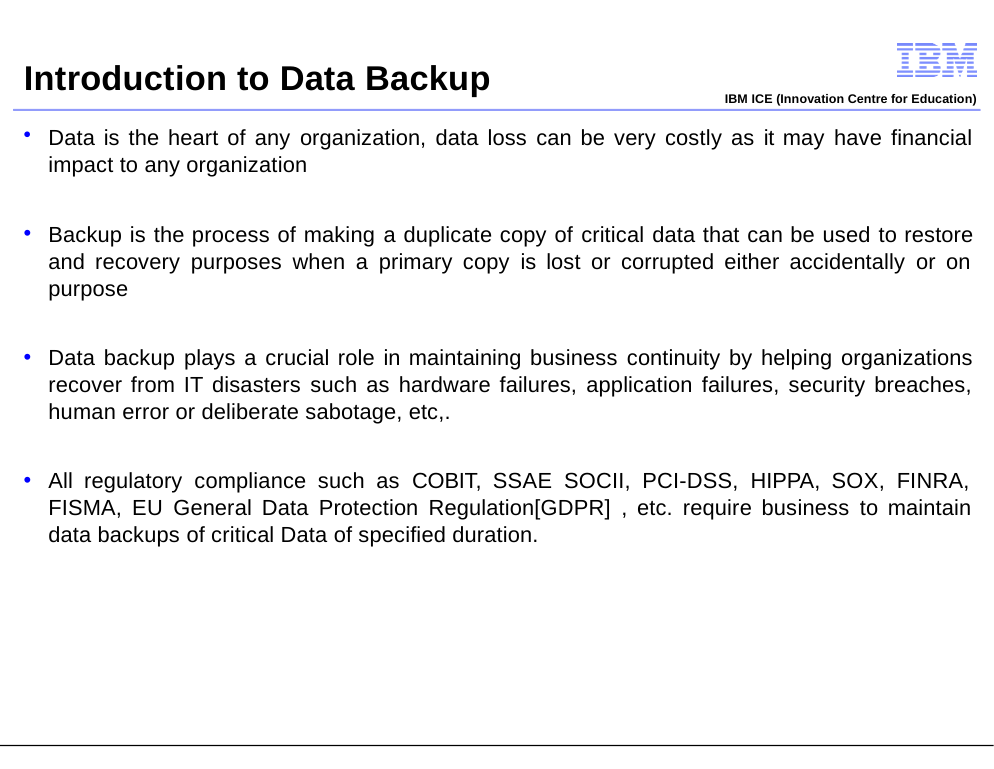

# Introduction to Data Backup
IBM ICE (Innovation Centre for Education)

Data is the heart of any organization, data loss can be very costly as it may have financial  impact to any organization

Backup is the process of making a duplicate copy of critical data that can be used to restore  and recovery purposes when a primary copy is lost or corrupted either accidentally or on  purpose

Data backup plays a crucial role in maintaining business continuity by helping organizations  recover from IT disasters such as hardware failures, application failures, security breaches,  human error or deliberate sabotage, etc,.

All regulatory compliance such as COBIT, SSAE SOCII, PCI-DSS, HIPPA, SOX, FINRA,  FISMA, EU General Data Protection Regulation[GDPR] , etc. require business to maintain  data backups of critical Data of specified duration.